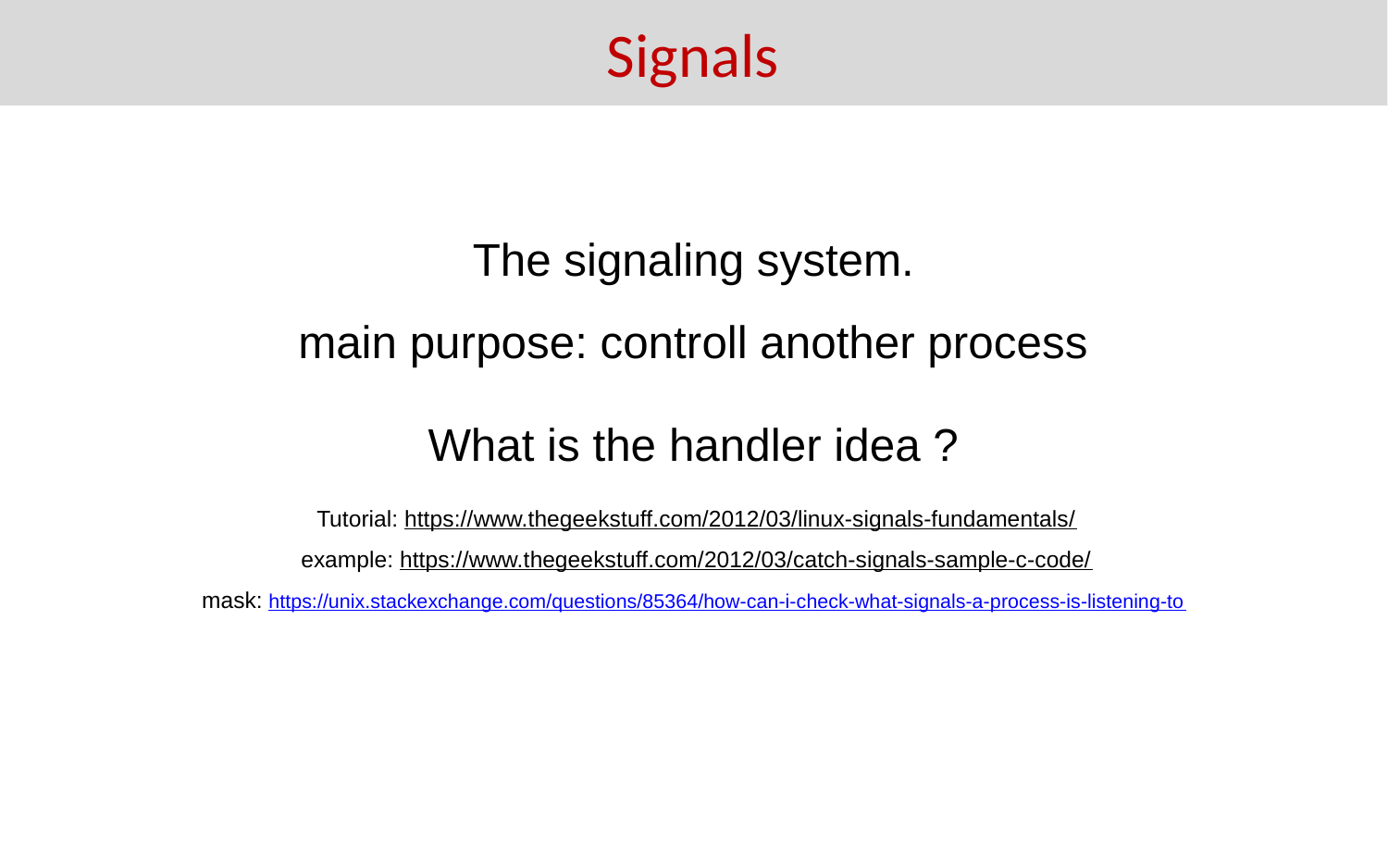

Signals
The signaling system.
main purpose: controll another process
What is the handler idea ?
Tutorial: https://www.thegeekstuff.com/2012/03/linux-signals-fundamentals/
example: https://www.thegeekstuff.com/2012/03/catch-signals-sample-c-code/
mask: https://unix.stackexchange.com/questions/85364/how-can-i-check-what-signals-a-process-is-listening-to